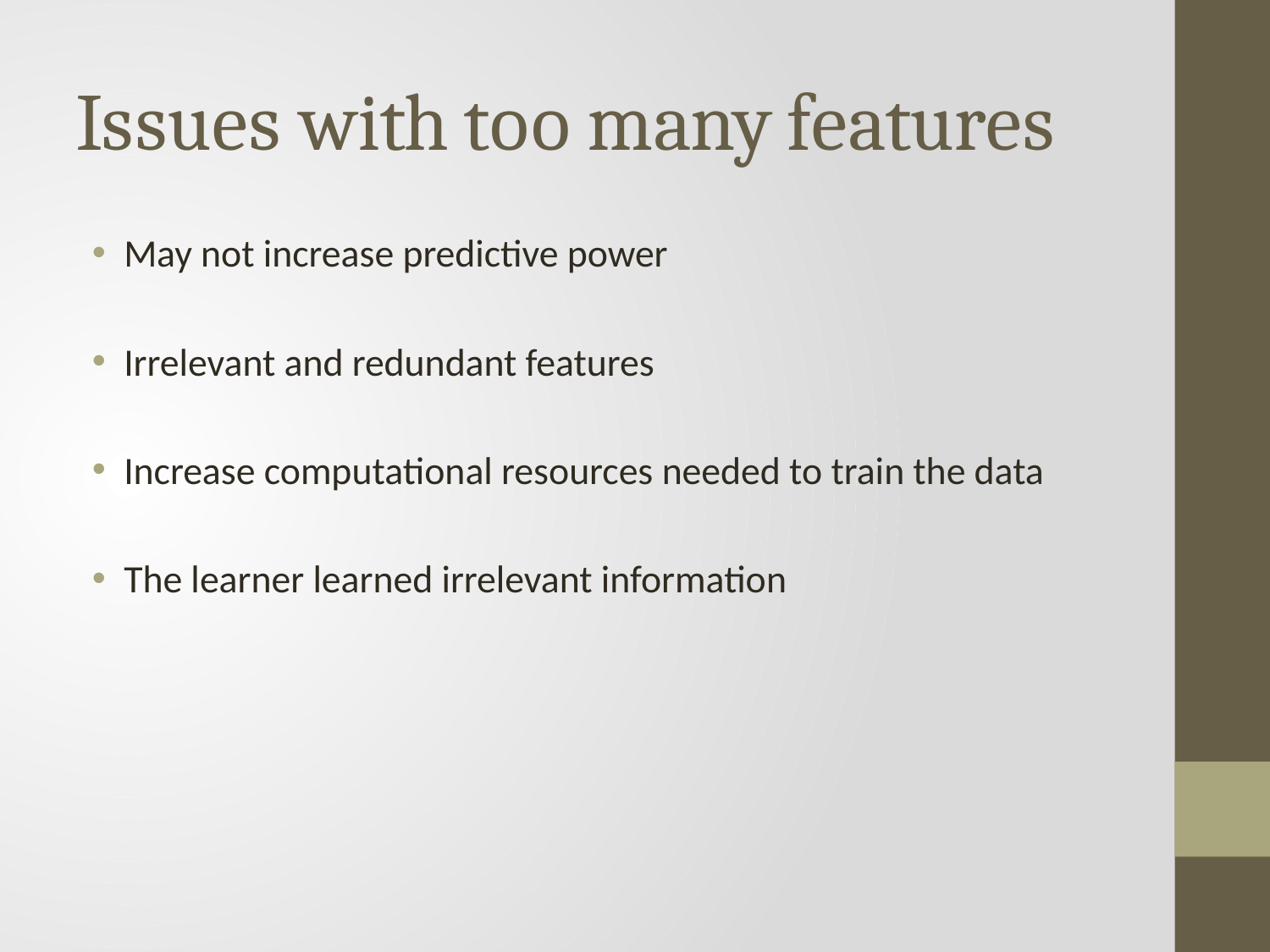

# Issues with too many features
May not increase predictive power

Irrelevant and redundant features

Increase computational resources needed to train the data

The learner learned irrelevant information